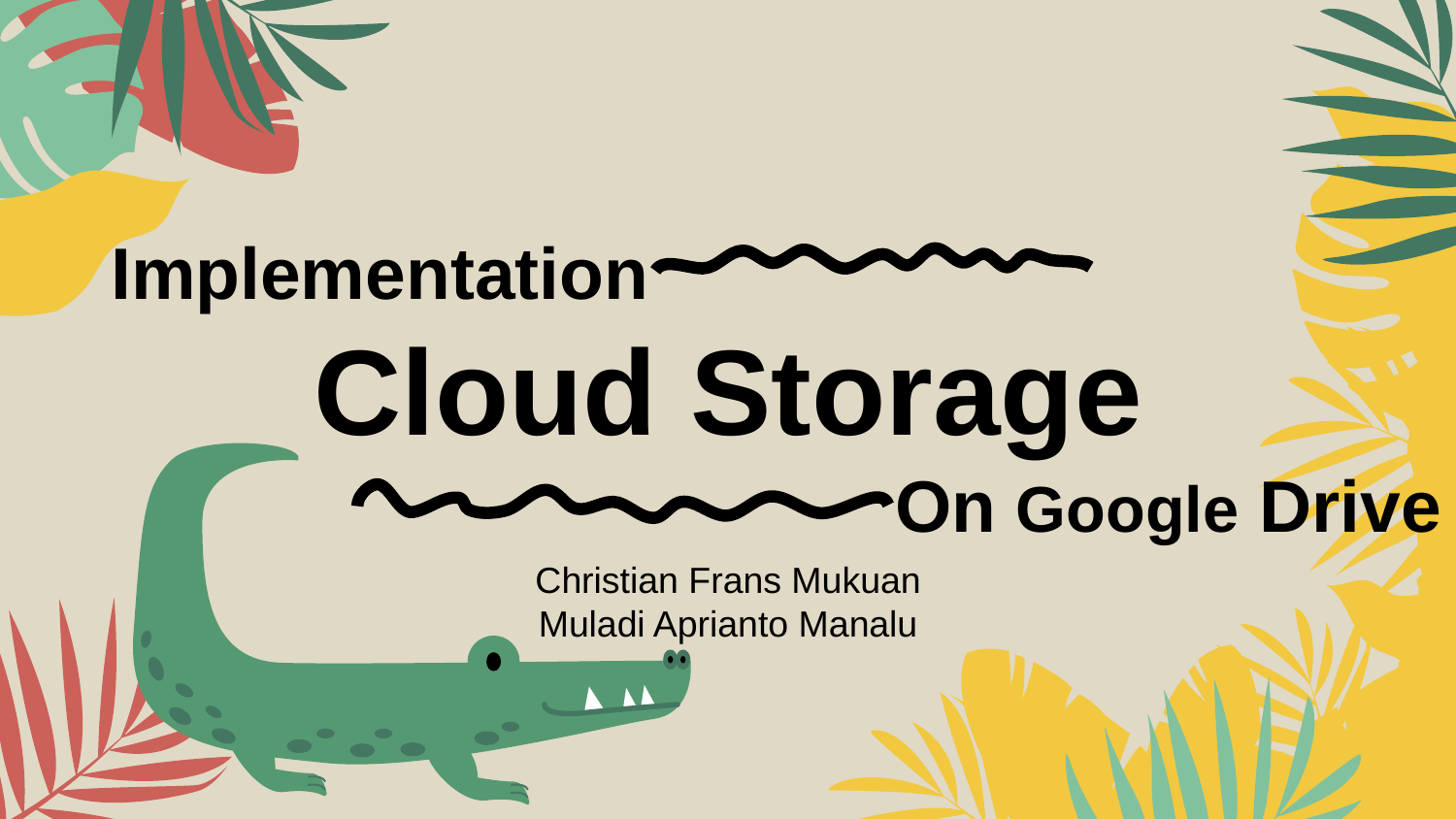

Implementation

# Cloud Storage

On Google Drive

Christian Frans Mukuan
Muladi Aprianto Manalu